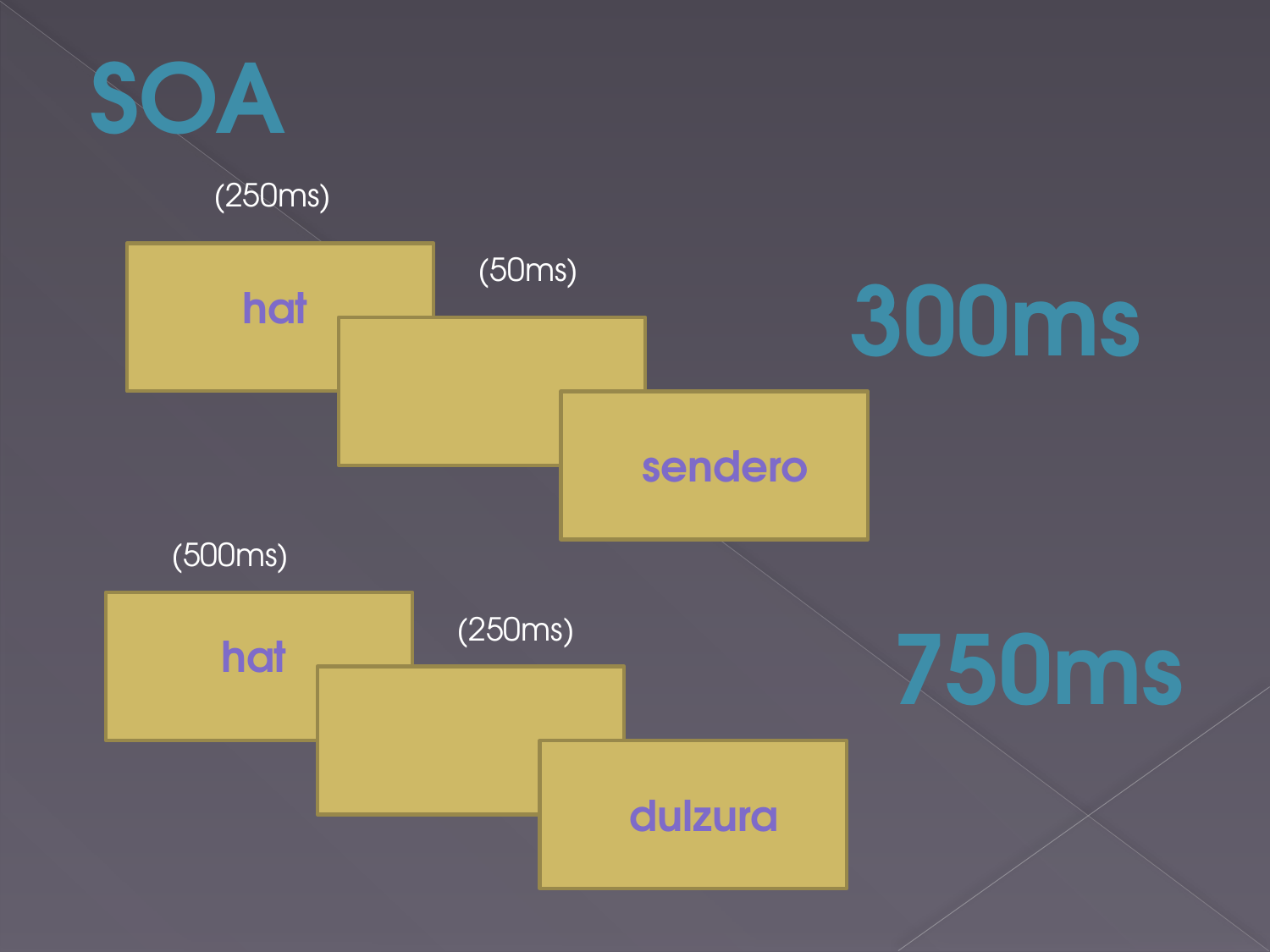

SOA
(250ms)

(50ms)
hat

sendero
300ms
(500ms)

(250ms)
hat

dulzura
750ms